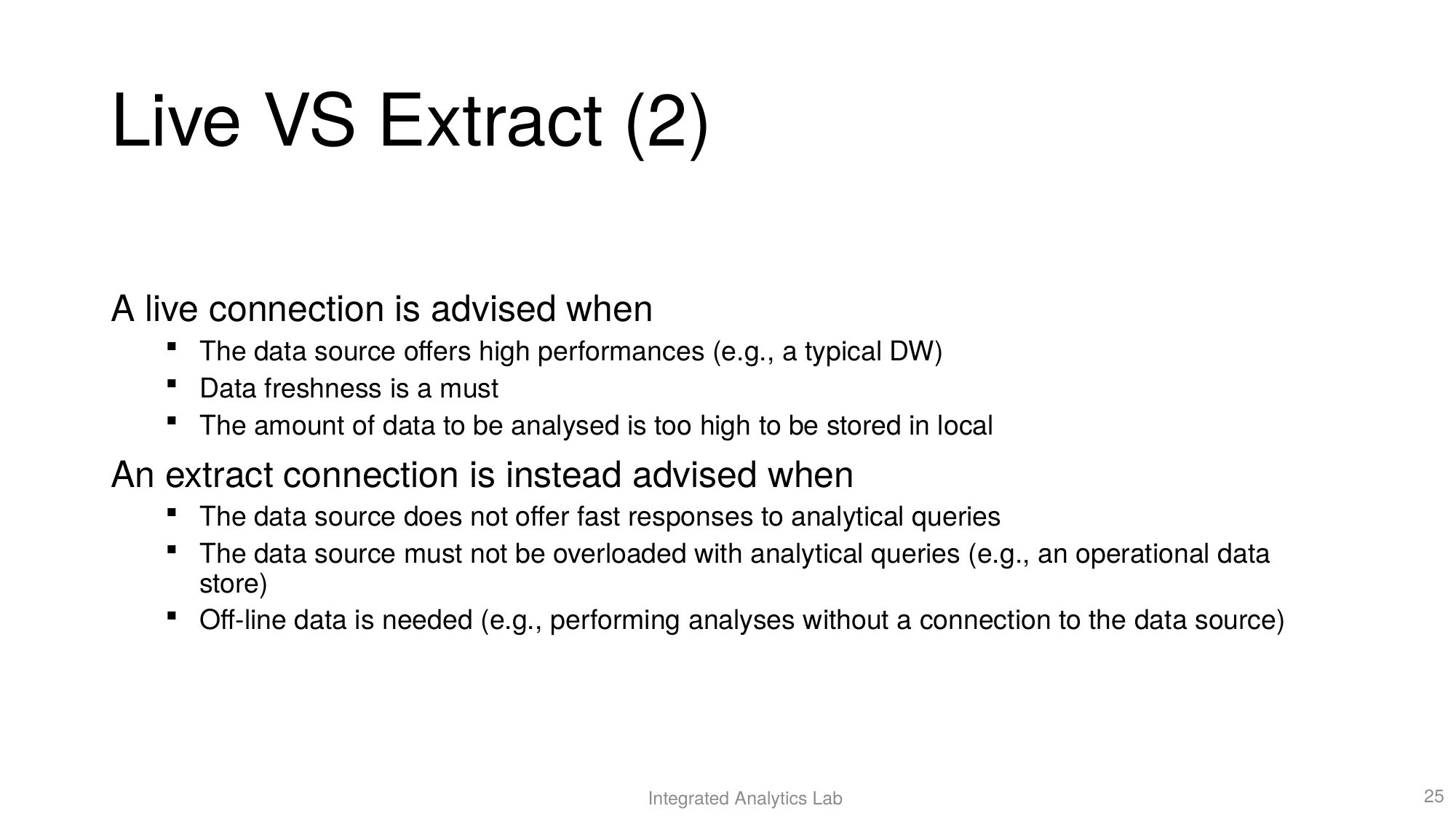

# Live VS Extract (2)
A live connection is advised when
The data source offers high performances (e.g., a typical DW)
Data freshness is a must
The amount of data to be analysed is too high to be stored in local
An extract connection is instead advised when
The data source does not offer fast responses to analytical queries
The data source must not be overloaded with analytical queries (e.g., an operational data store)
Off-line data is needed (e.g., performing analyses without a connection to the data source)
25